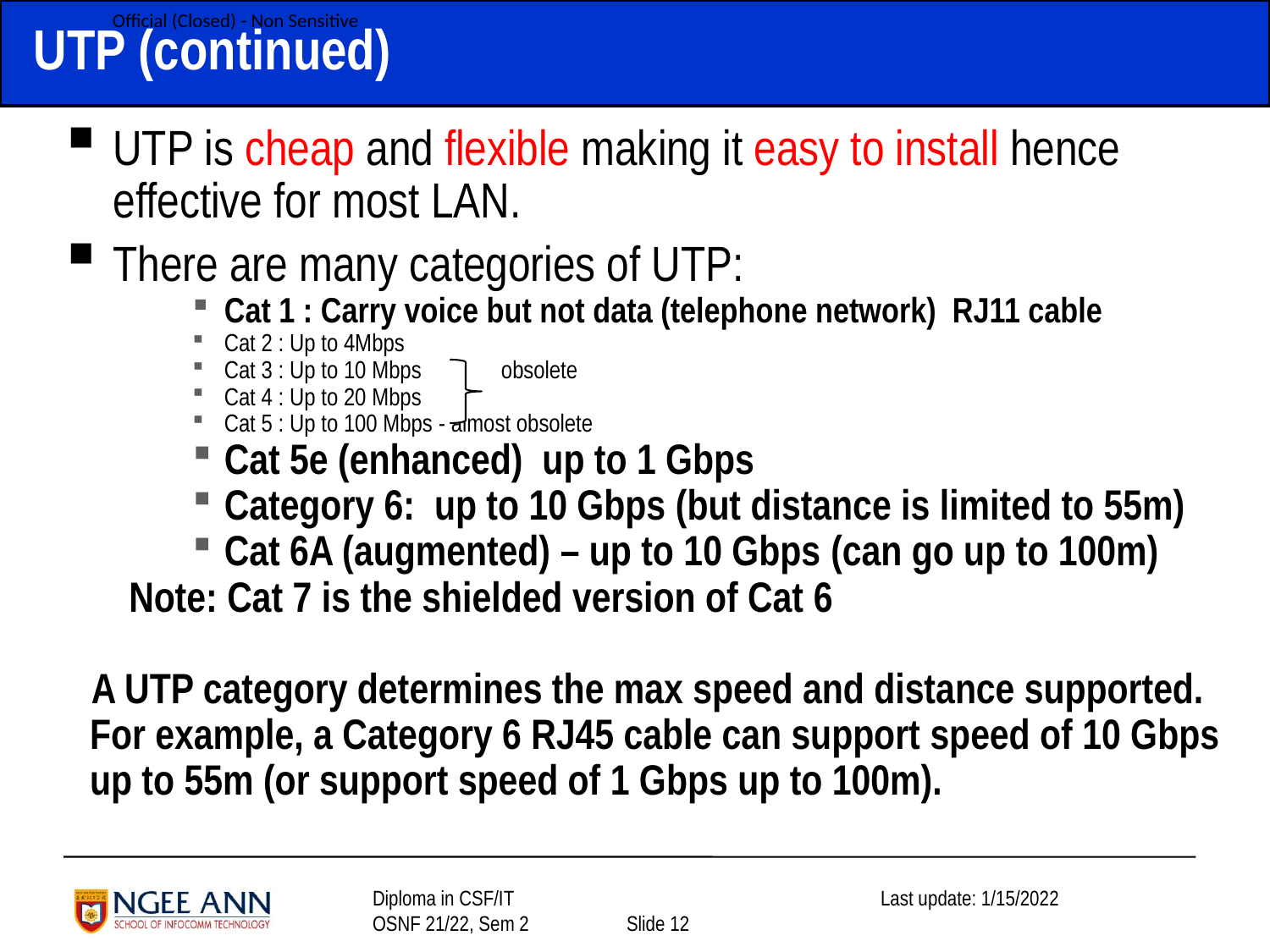

# UTP (continued)
UTP is cheap and flexible making it easy to install hence effective for most LAN.
There are many categories of UTP:
Cat 1 : Carry voice but not data (telephone network)  RJ11 cable
Cat 2 : Up to 4Mbps
Cat 3 : Up to 10 Mbps              obsolete
Cat 4 : Up to 20 Mbps
Cat 5 : Up to 100 Mbps - almost obsolete
Cat 5e (enhanced)  up to 1 Gbps
Category 6:  up to 10 Gbps (but distance is limited to 55m)
Cat 6A (augmented) – up to 10 Gbps (can go up to 100m)
Note: Cat 7 is the shielded version of Cat 6

A UTP category determines the max speed and distance supported. For example, a Category 6 RJ45 cable can support speed of 10 Gbps up to 55m (or support speed of 1 Gbps up to 100m).